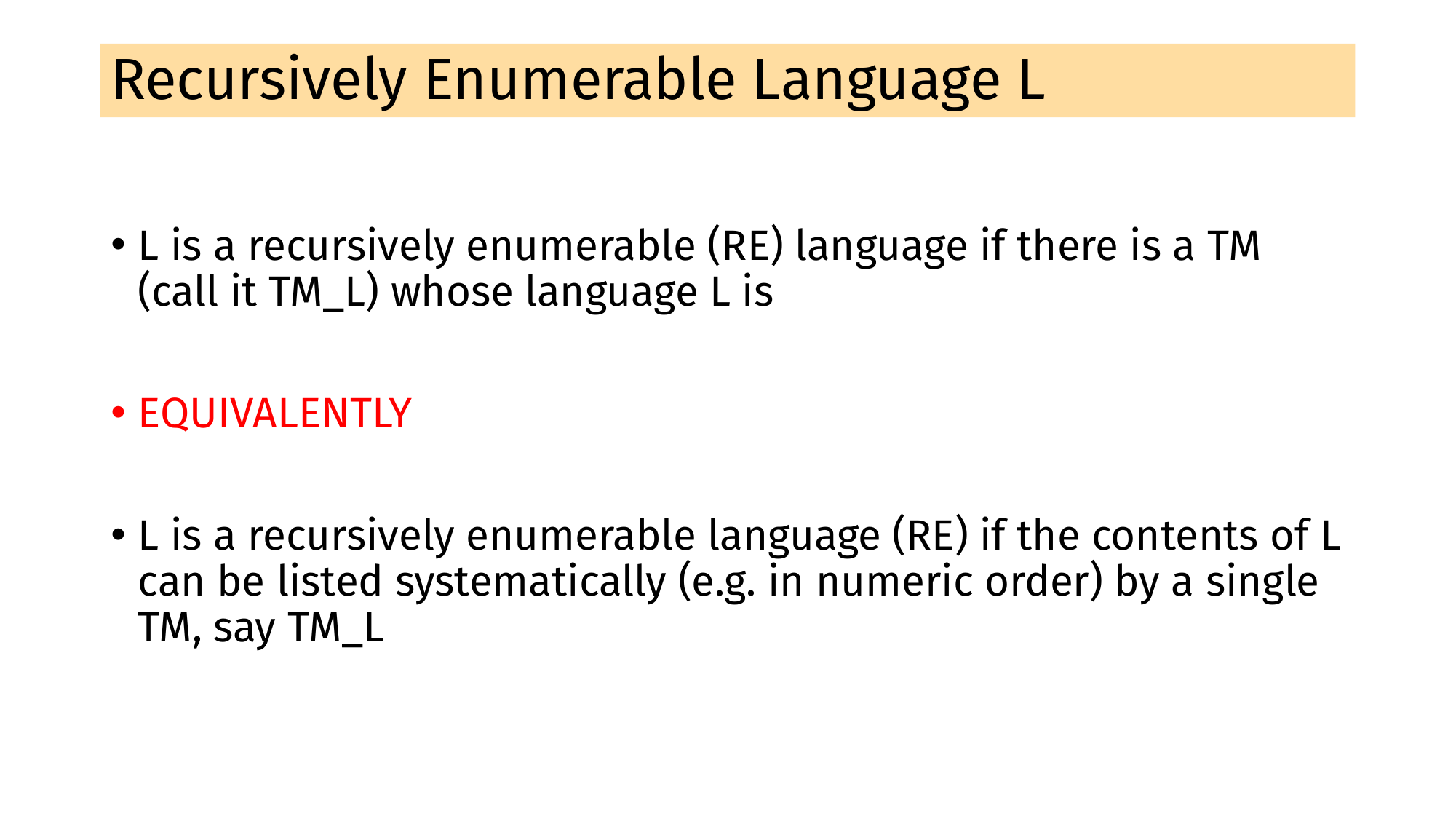

# Recursively Enumerable Language L
L is a recursively enumerable (RE) language if there is a TM (call it TM_L) whose language L is

EQUIVALENTLY

L is a recursively enumerable language (RE) if the contents of L can be listed systematically (e.g. in numeric order) by a single TM, say TM_L